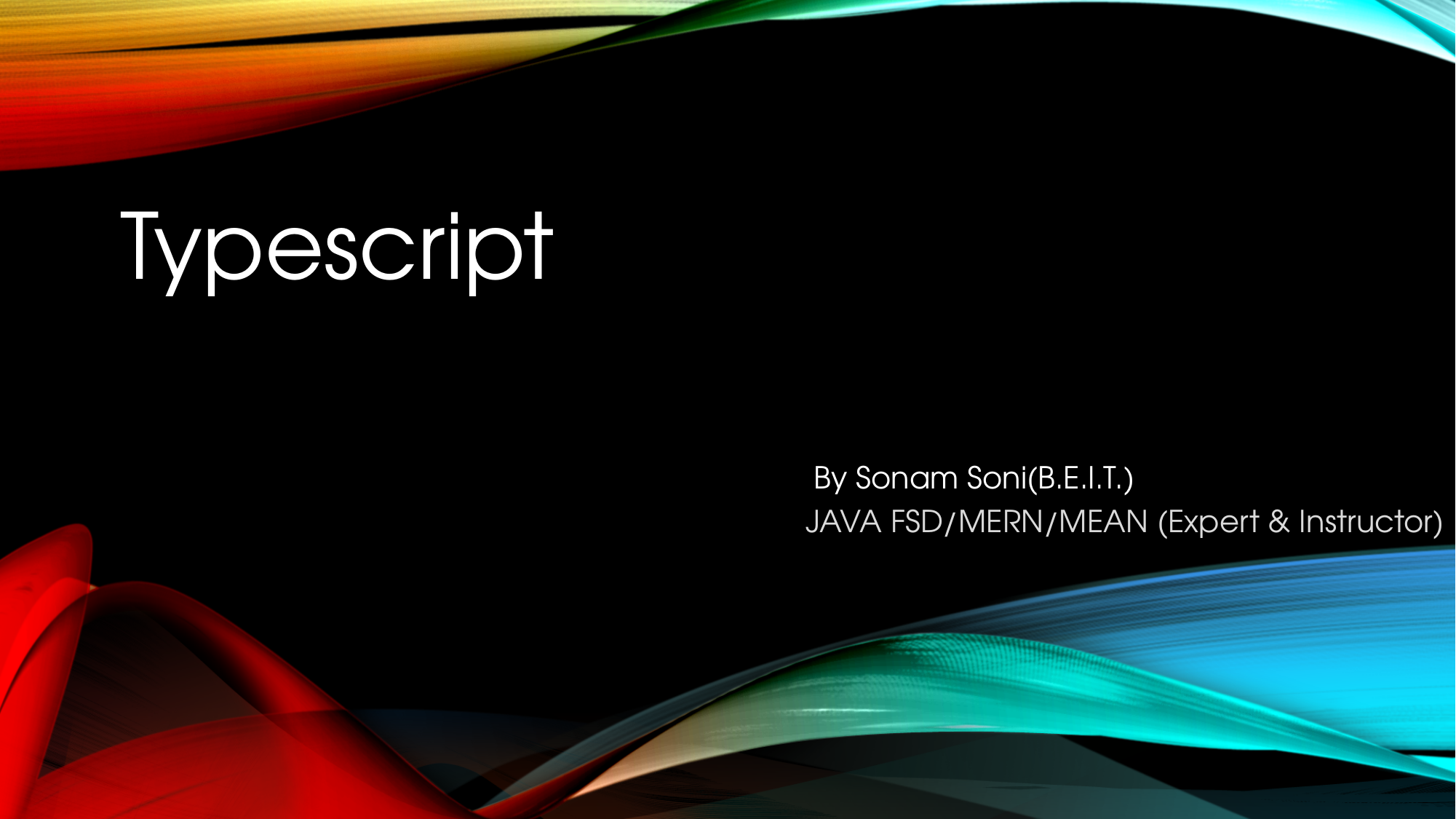

# Typescript
JAVA FSD/MERN/MEAN (Expert & Instructor)
By Sonam Soni(B.E.I.T.)